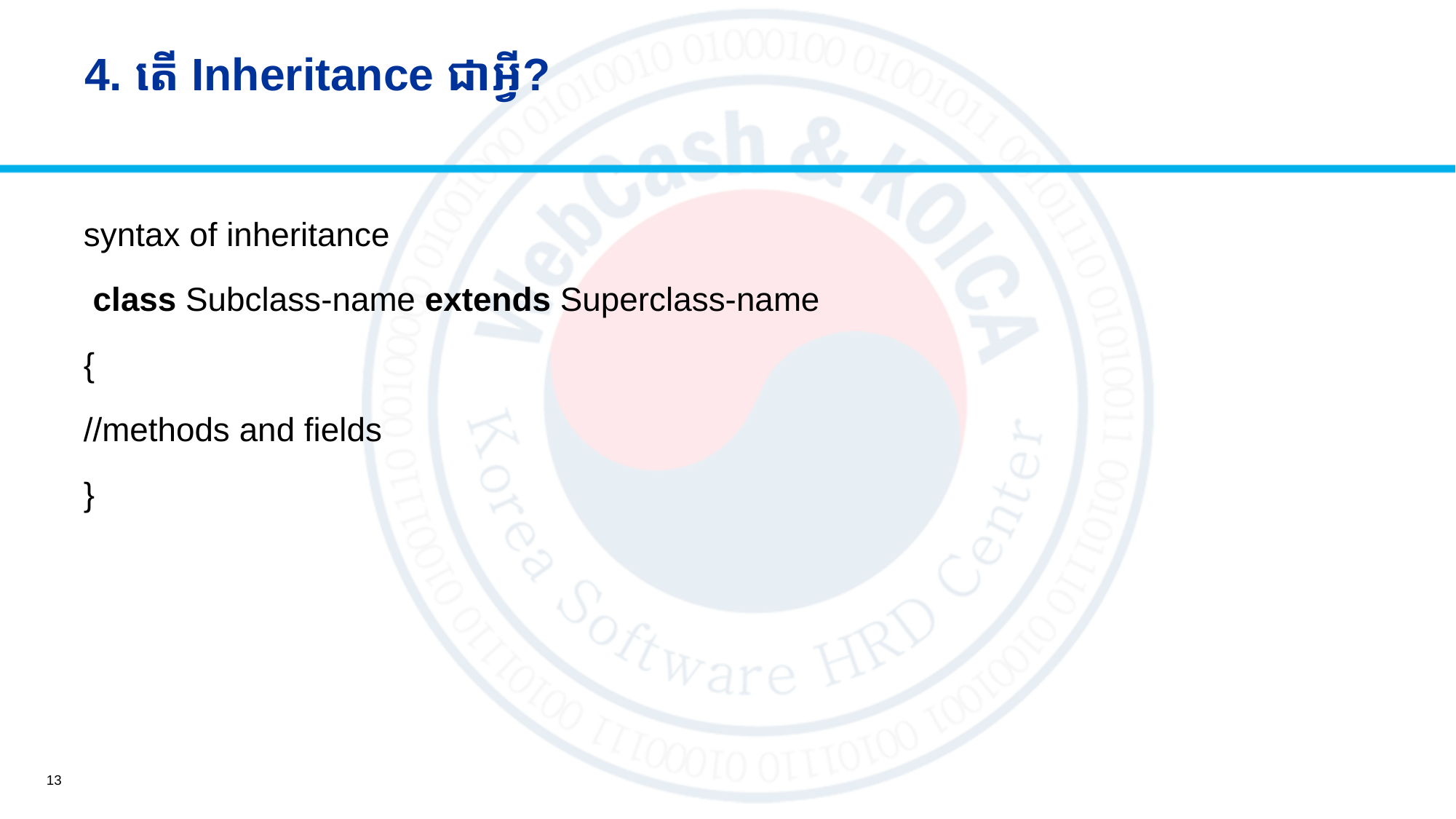

# 4. តើ​ Inheritance ជាអ្វី?
syntax of inheritance
 class Subclass-name extends Superclass-name
{
//methods and fields
}

13